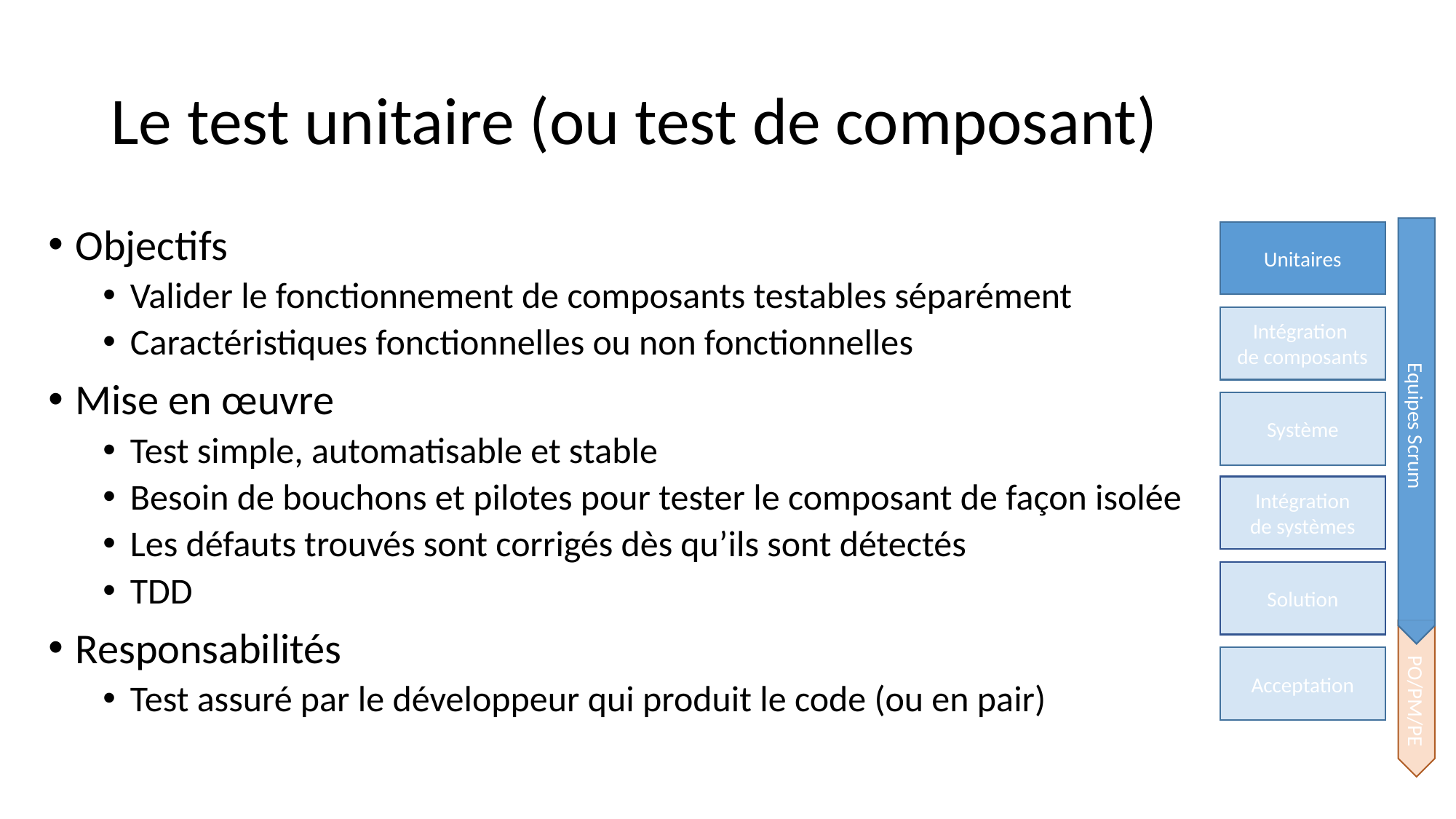

# Le test unitaire (ou test de composant)
Objectifs
Valider le fonctionnement de composants testables séparément
Caractéristiques fonctionnelles ou non fonctionnelles
Mise en œuvre
Test simple, automatisable et stable
Besoin de bouchons et pilotes pour tester le composant de façon isolée
Les défauts trouvés sont corrigés dès qu’ils sont détectés
TDD
Responsabilités
Test assuré par le développeur qui produit le code (ou en pair)
Unitaires
Intégration
de composants
Système
Equipes Scrum
Intégration
de systèmes
Solution
Acceptation
   PO/PM/PE